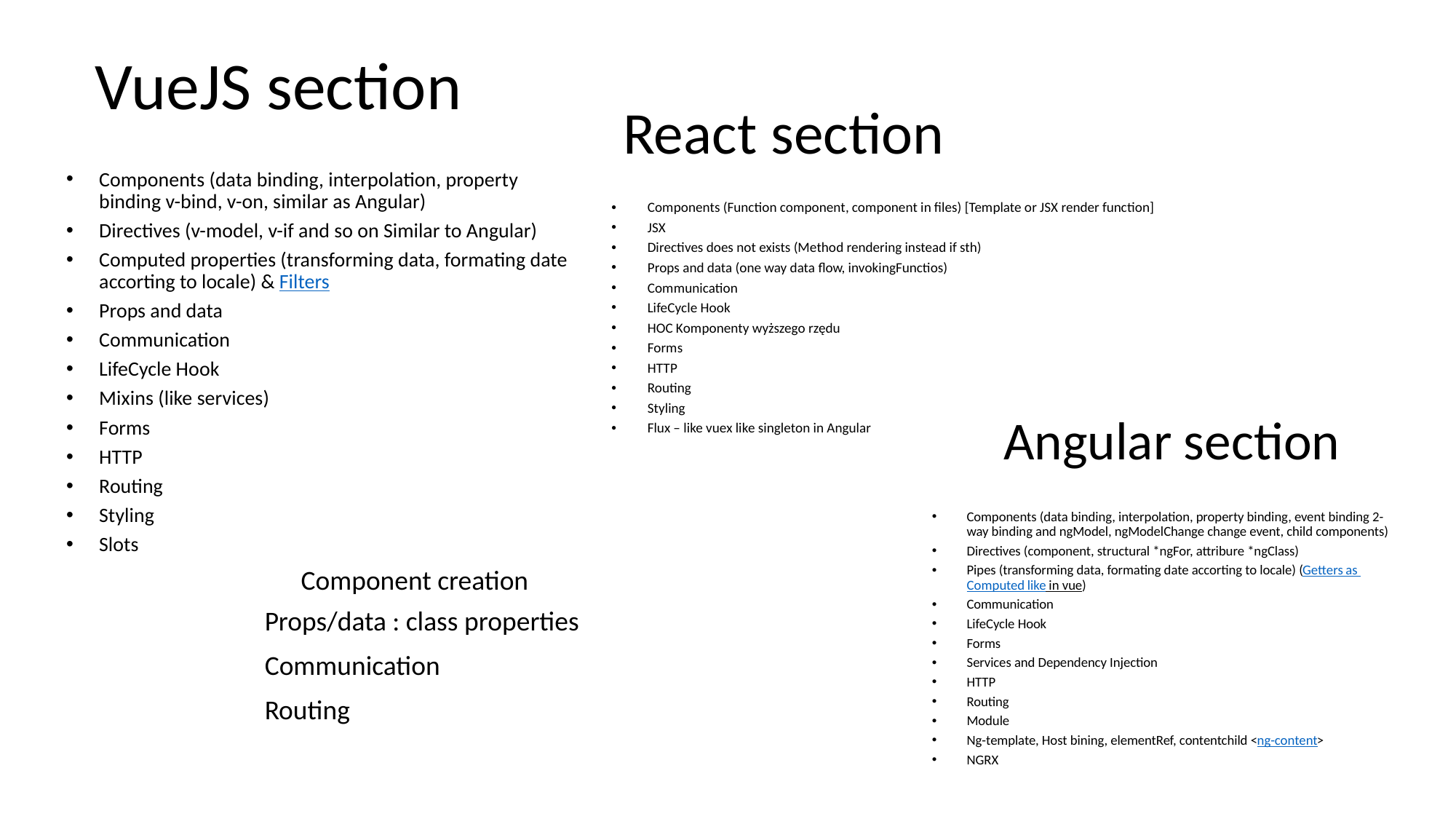

# VueJS section
React section
Components (data binding, interpolation, property binding v-bind, v-on, similar as Angular)
Directives (v-model, v-if and so on Similar to Angular)
Computed properties (transforming data, formating date accorting to locale) & Filters
Props and data
Communication
LifeCycle Hook
Mixins (like services)
Forms
HTTP
Routing
Styling
Slots

Components (Function component, component in files) [Template or JSX render function]
JSX
Directives does not exists (Method rendering instead if sth)
Props and data (one way data flow, invokingFunctios)
Communication
LifeCycle Hook
HOC Komponenty wyższego rzędu
Forms
HTTP
Routing
Styling
Flux – like vuex like singleton in Angular
Angular section
Components (data binding, interpolation, property binding, event binding 2-way binding and ngModel, ngModelChange change event, child components)
Directives (component, structural *ngFor, attribure *ngClass)
Pipes (transforming data, formating date accorting to locale) (Getters as Computed like in vue)
Communication
LifeCycle Hook
Forms
Services and Dependency Injection
HTTP
Routing
Module
Ng-template, Host bining, elementRef, contentchild <ng-content>
NGRX
Component creation
Props/data : class properties
Communication
Routing